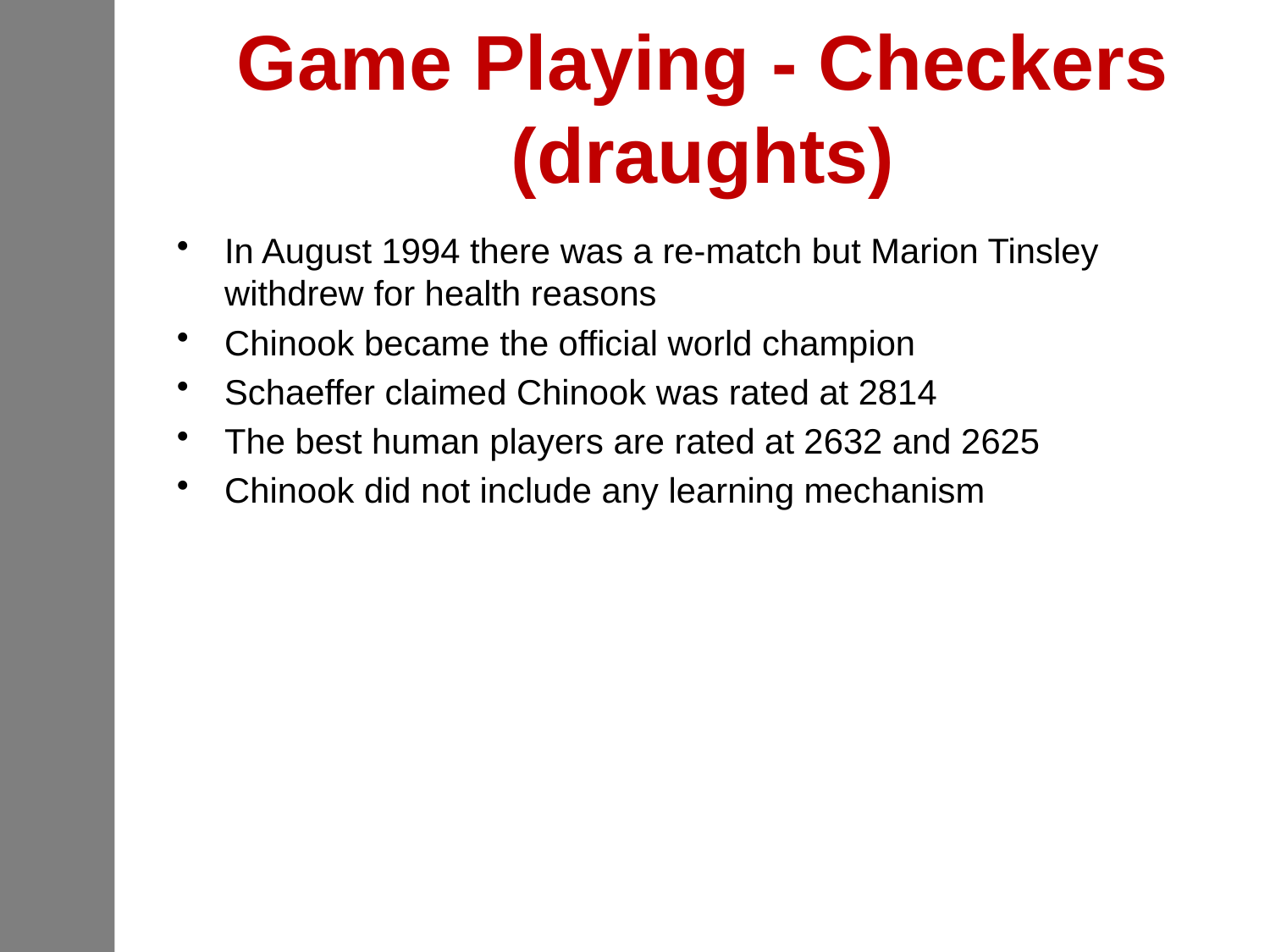

# Game Playing - Checkers (draughts)
In August 1994 there was a re-match but Marion Tinsley withdrew for health reasons
Chinook became the official world champion
Schaeffer claimed Chinook was rated at 2814
The best human players are rated at 2632 and 2625
Chinook did not include any learning mechanism